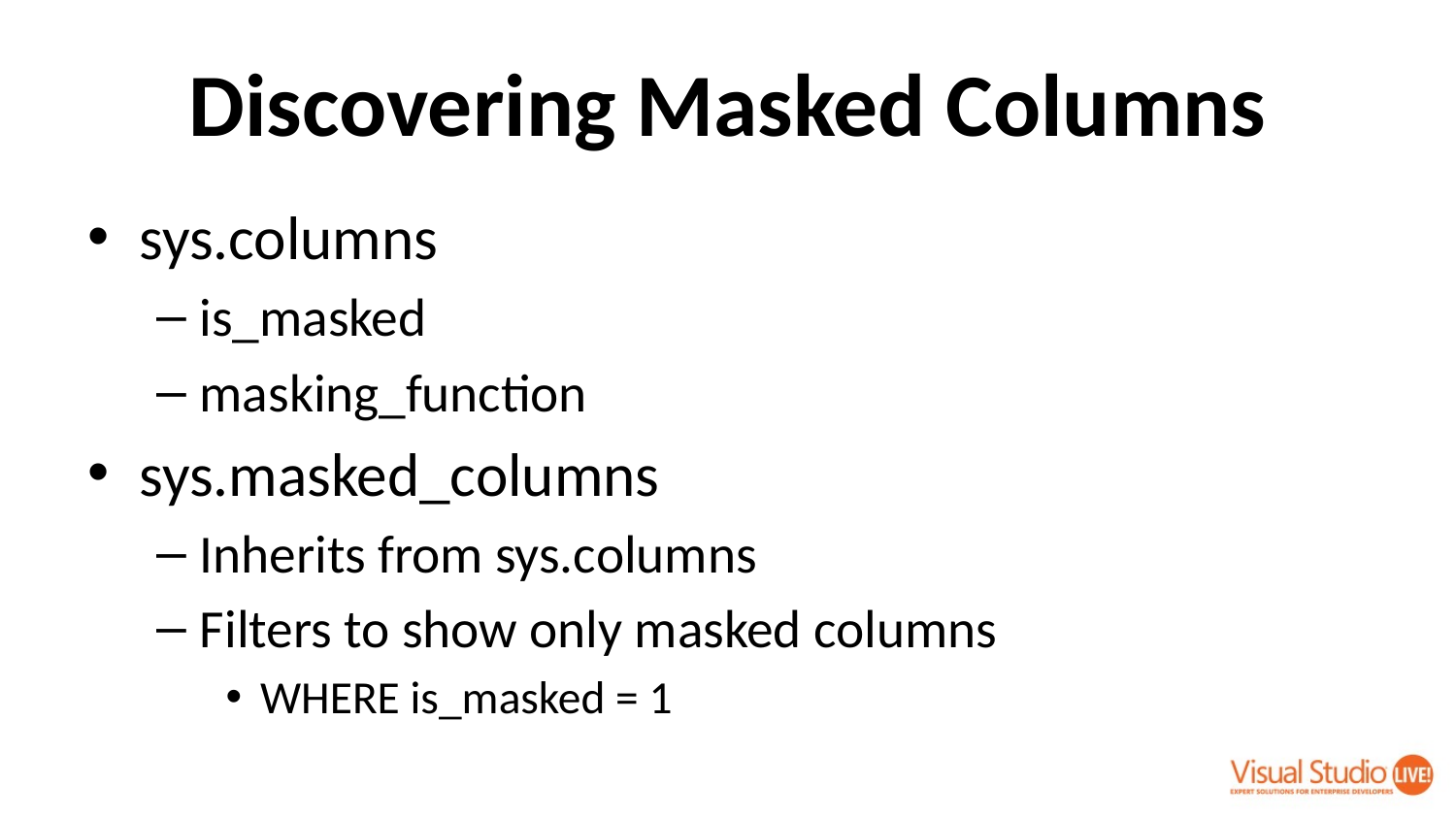

# Discovering Masked Columns
sys.columns
is_masked
masking_function
sys.masked_columns
Inherits from sys.columns
Filters to show only masked columns
WHERE is_masked = 1